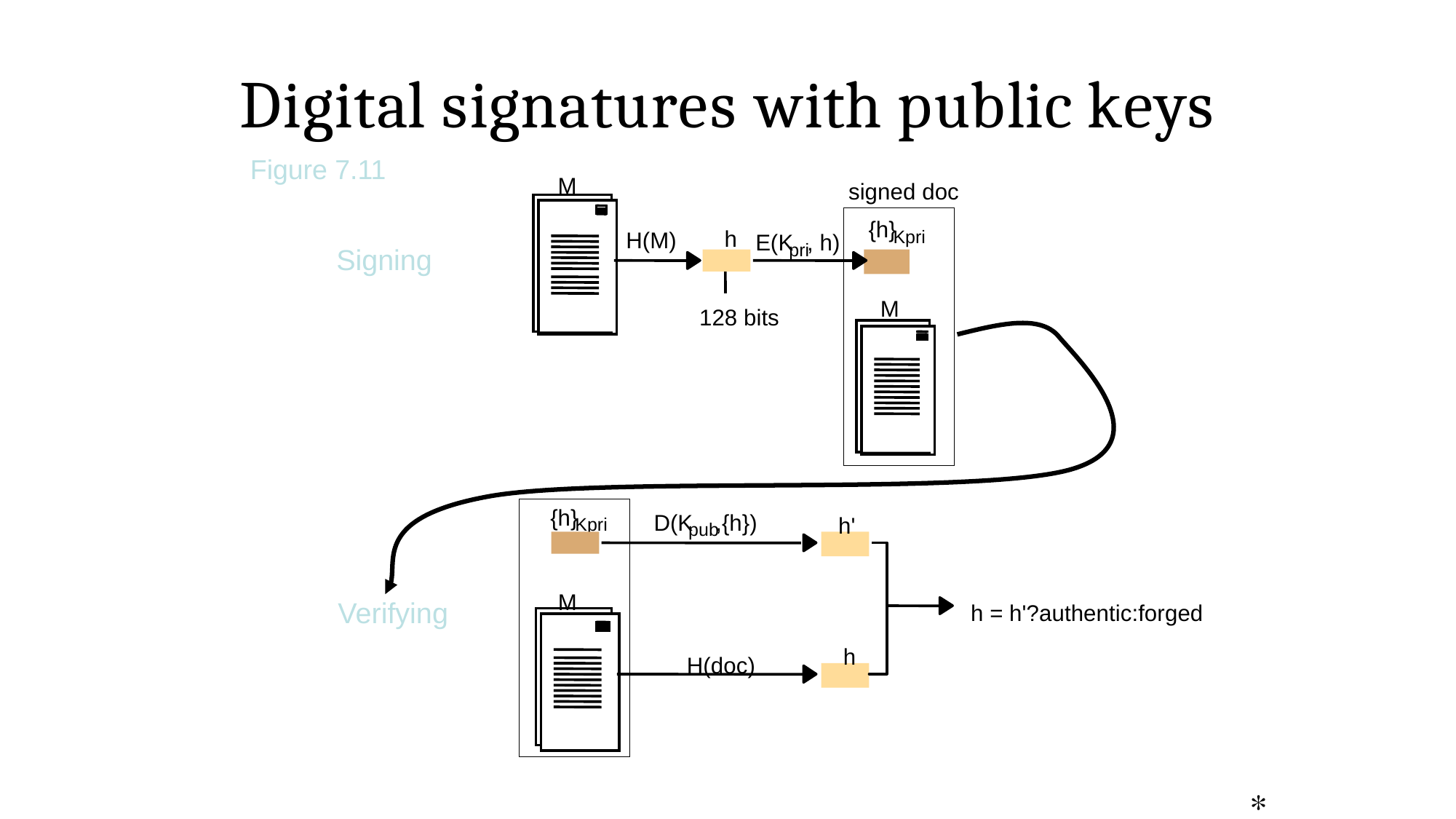

# Digital signatures with public keys
Figure 7.11
M

H(M)

h

128 bits
signed doc

M

{h}
Kpri
E(K
, h)
pri

Signing

{h}
Kpri

M

D(K
,{h})
h'
pub

h = h'?authentic:forged

Verifying
h
H(doc)

*